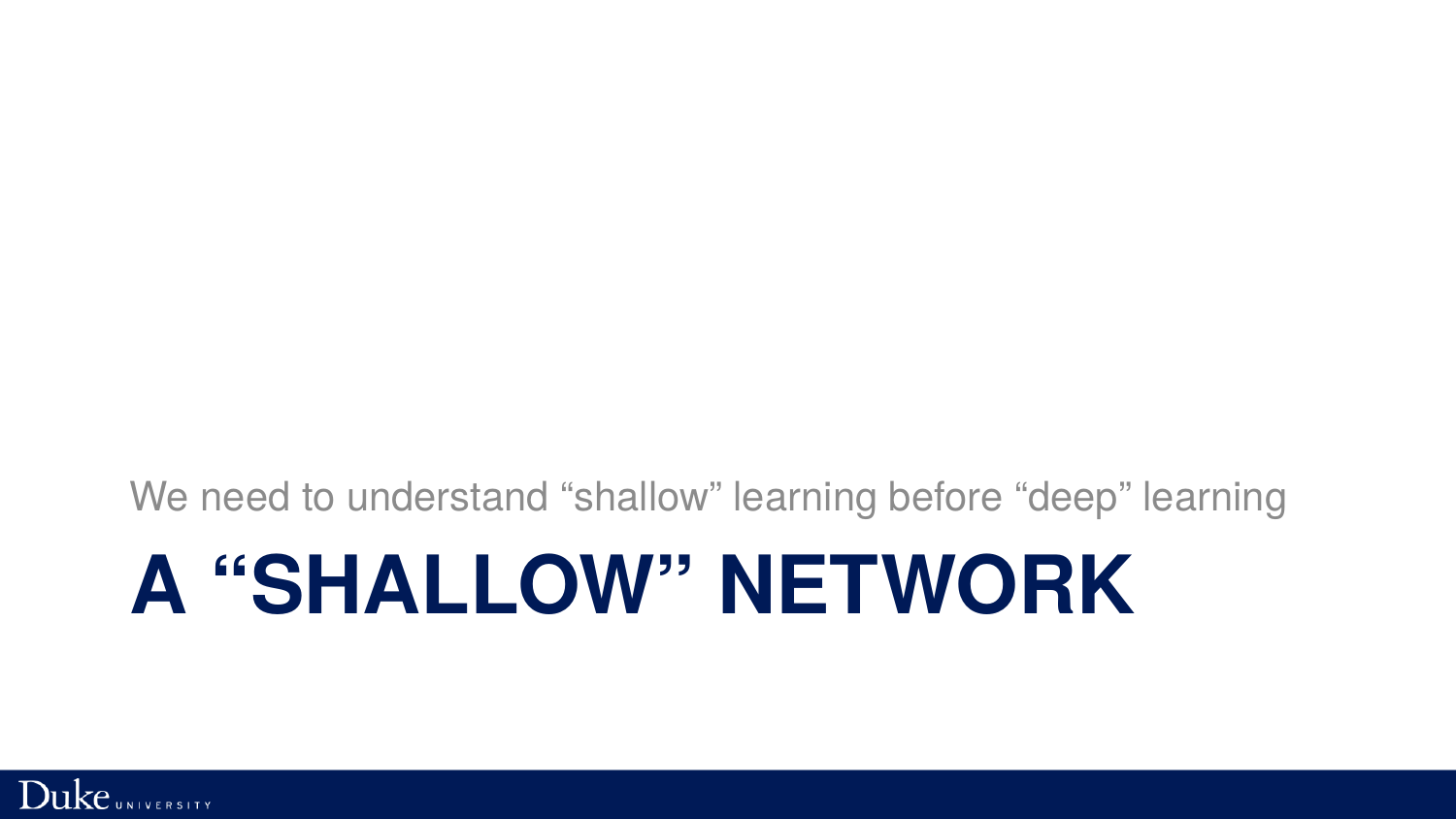

We need to understand “shallow” learning before “deep” learning
# a “Shallow” Network